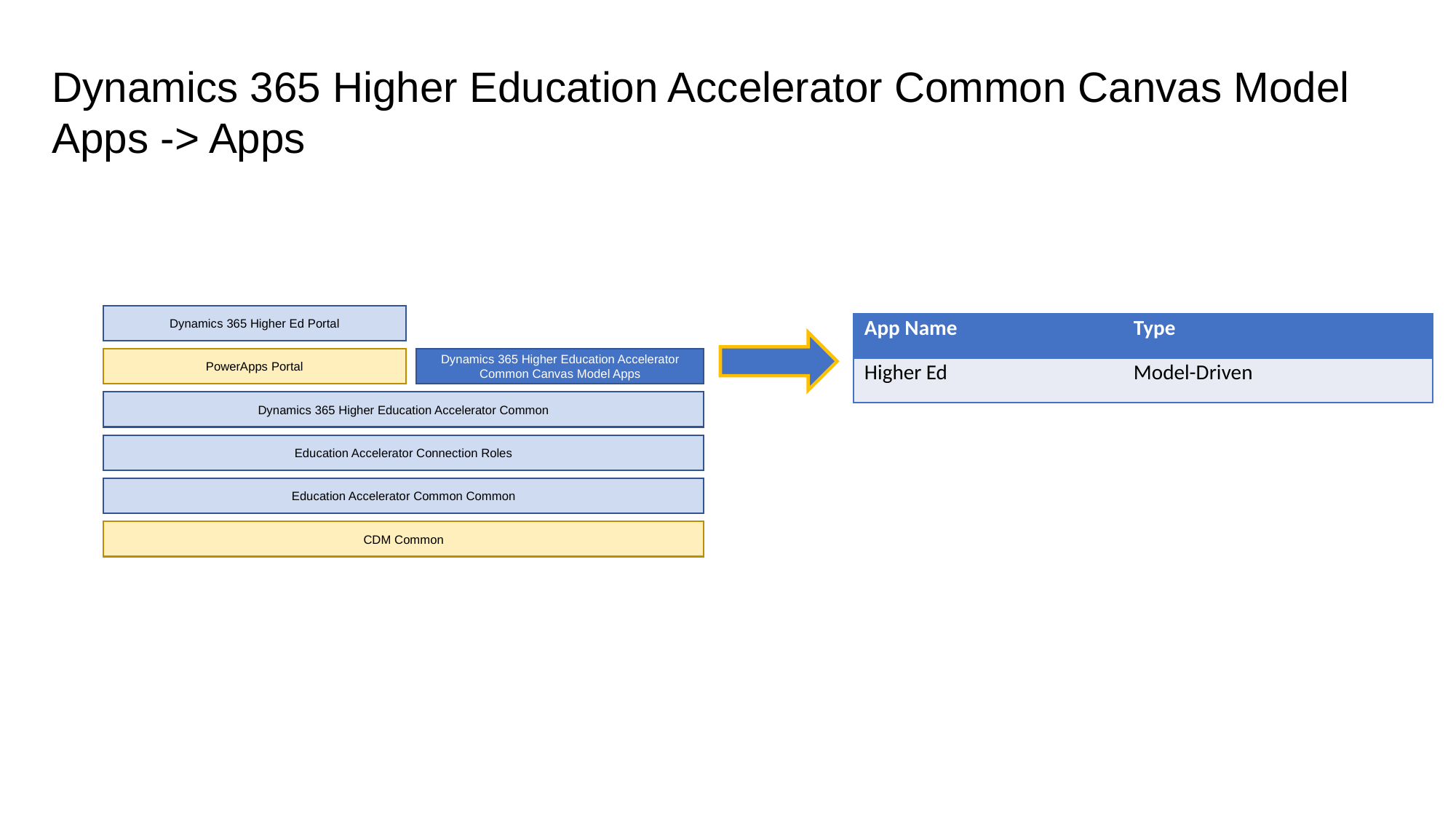

Dynamics 365 Higher Education Accelerator Common Canvas Model Apps -> Apps

Dynamics 365 Higher Ed Portal

Dynamics 365 Higher Education Accelerator Common Canvas Model Apps
PowerApps Portal
Dynamics 365 Higher Education Accelerator Common
Education Accelerator Connection Roles
Education Accelerator Common Common
CDM Common
| App Name | Type |
| --- | --- |
| Higher Ed | Model-Driven |